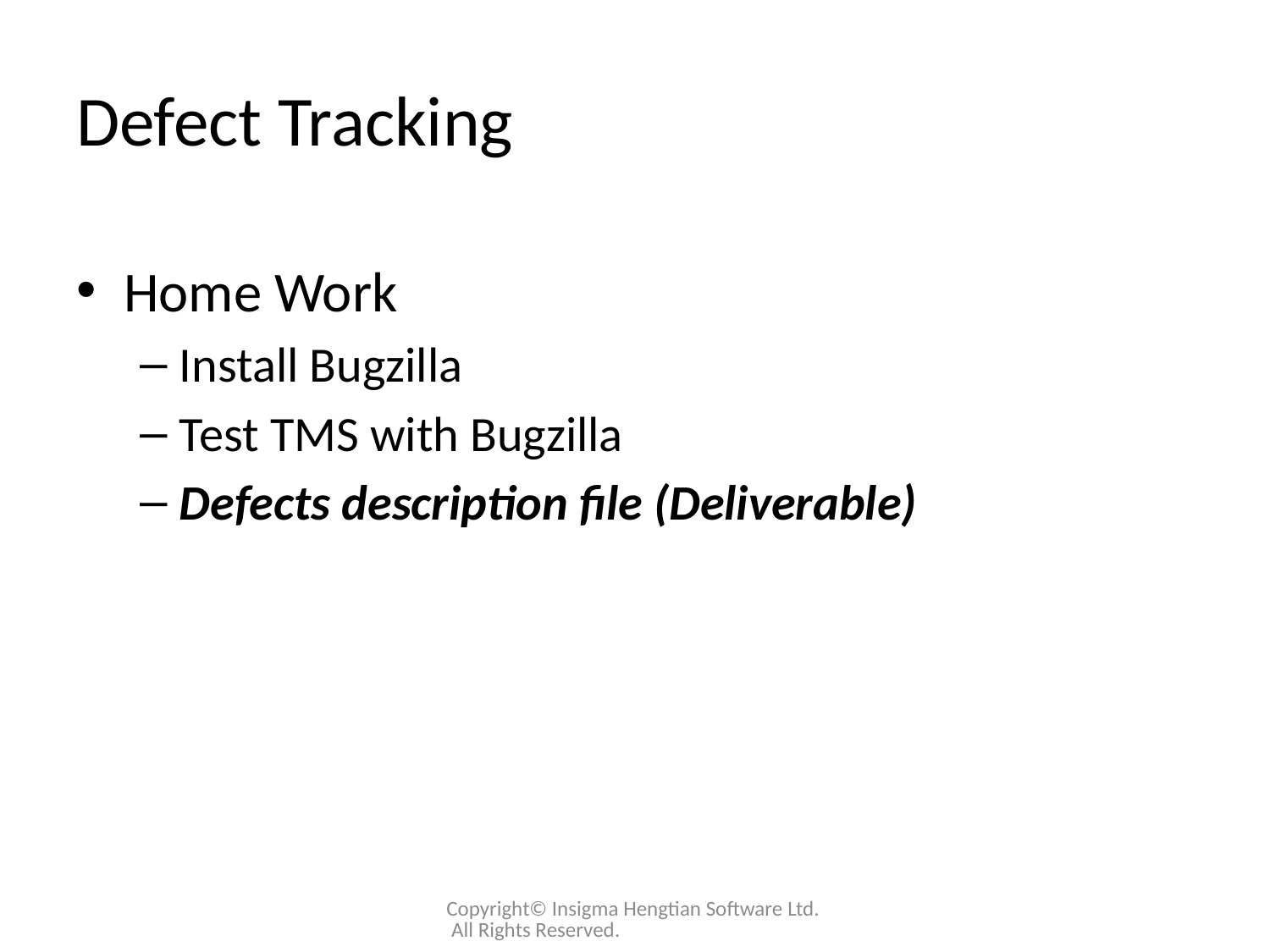

# Defect Tracking
Home Work
Install Bugzilla
Test TMS with Bugzilla
Defects description file (Deliverable)
Copyright© Insigma Hengtian Software Ltd. All Rights Reserved.